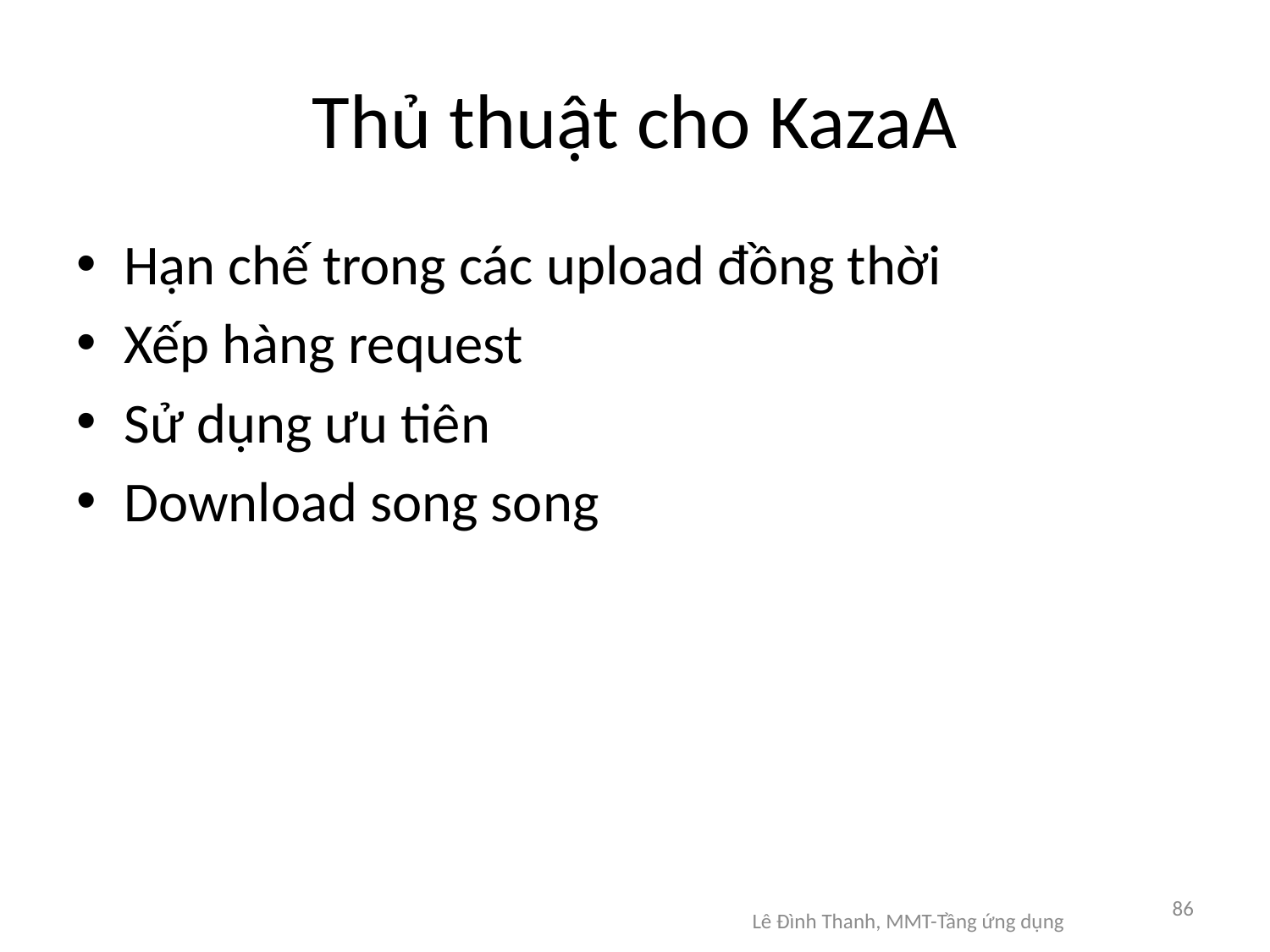

# Thủ thuật cho KazaA
Hạn chế trong các upload đồng thời
Xếp hàng request
Sử dụng ưu tiên
Download song song
86
Lê Đình Thanh, MMT-Tầng ứng dụng